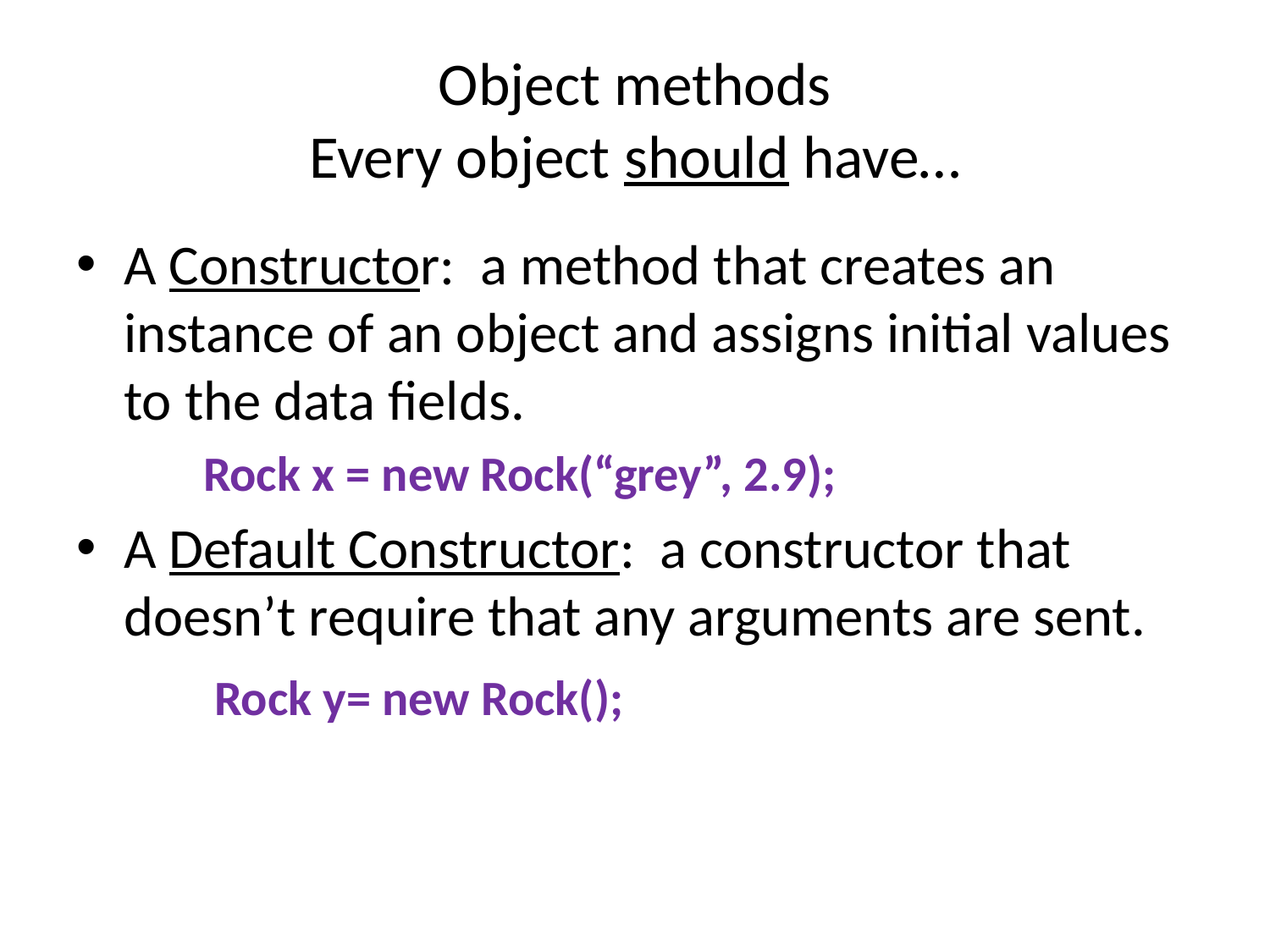

# Object methods Every object should have…
A Constructor:  a method that creates an instance of an object and assigns initial values to the data fields.
	Rock x = new Rock(“grey”, 2.9);
A Default Constructor:  a constructor that doesn’t require that any arguments are sent.
	 Rock y= new Rock();